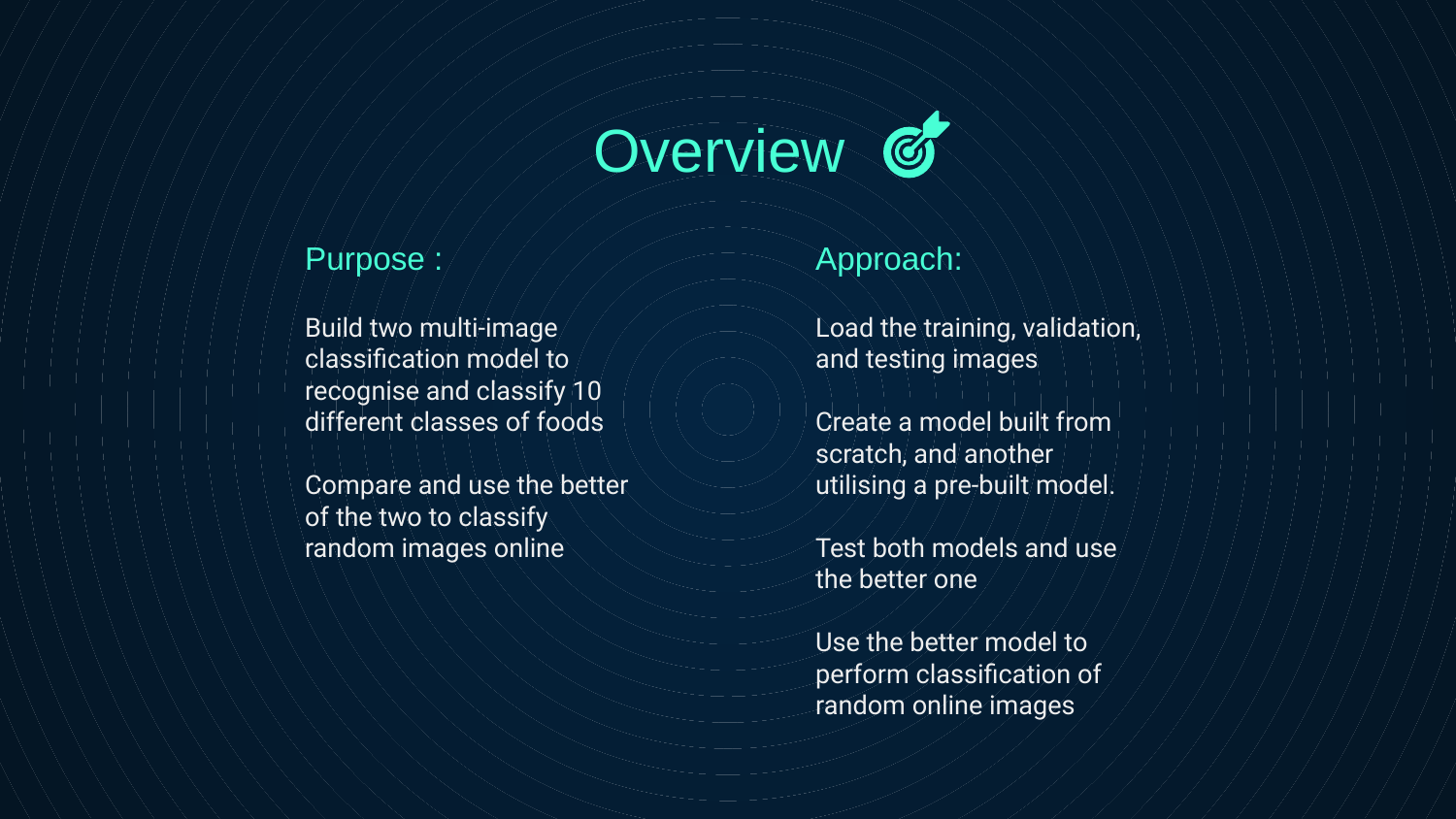

# Overview

Purpose :

Build two multi-image classification model to recognise and classify 10 different classes of foods

Compare and use the better of the two to classify random images online

Approach:

Load the training, validation, and testing images

Create a model built from scratch, and another utilising a pre-built model.

Test both models and use the better one

Use the better model to perform classification of random online images